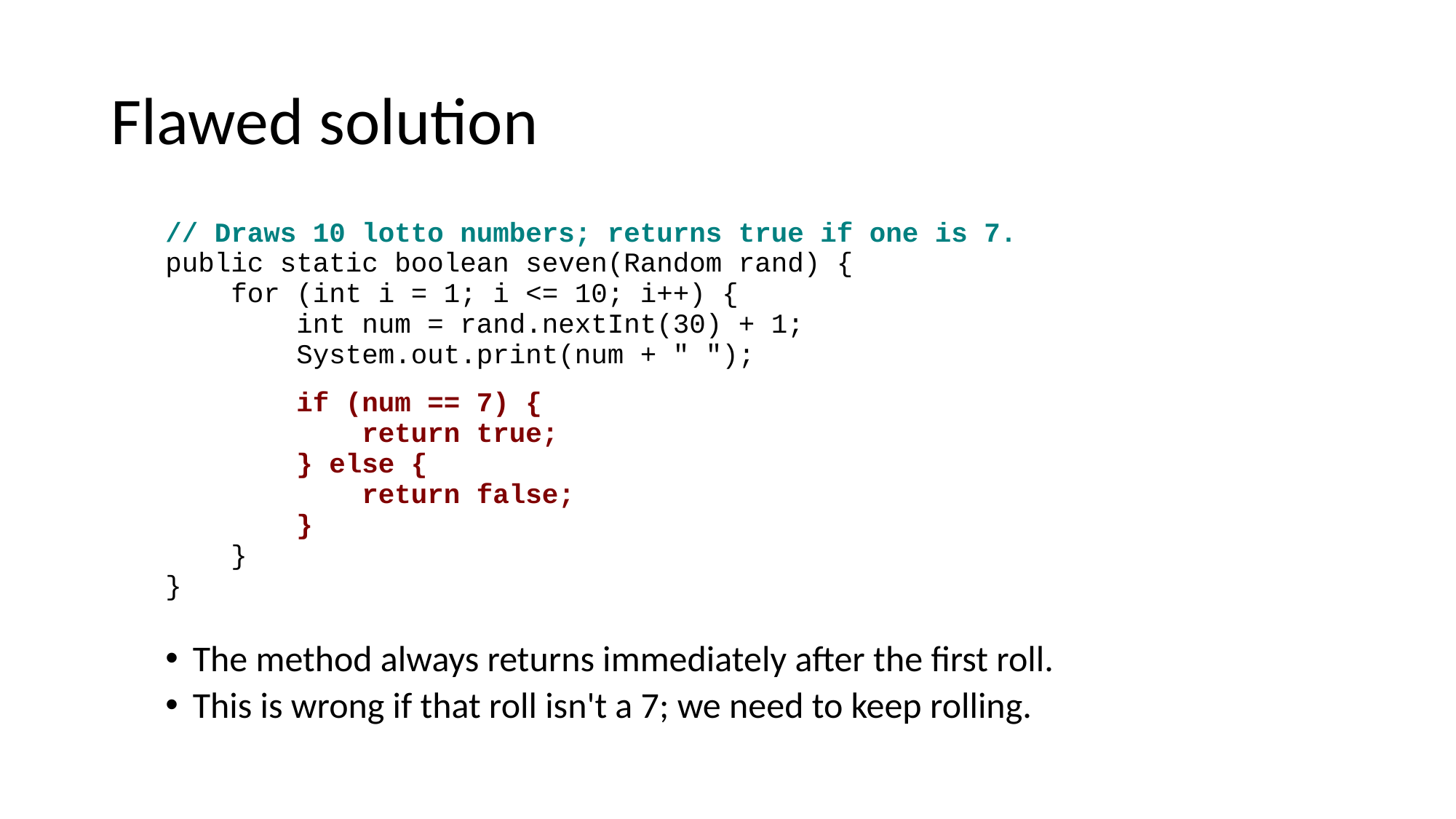

# Flawed solution
// Draws 10 lotto numbers; returns true if one is 7.
public static boolean seven(Random rand) {
    for (int i = 1; i <= 10; i++) {
        int num = rand.nextInt(30) + 1;
        System.out.print(num + " ");

        if (num == 7) {
            return true;
        } else {
            return false;
        }
    }
}

The method always returns immediately after the first roll.
This is wrong if that roll isn't a 7; we need to keep rolling.